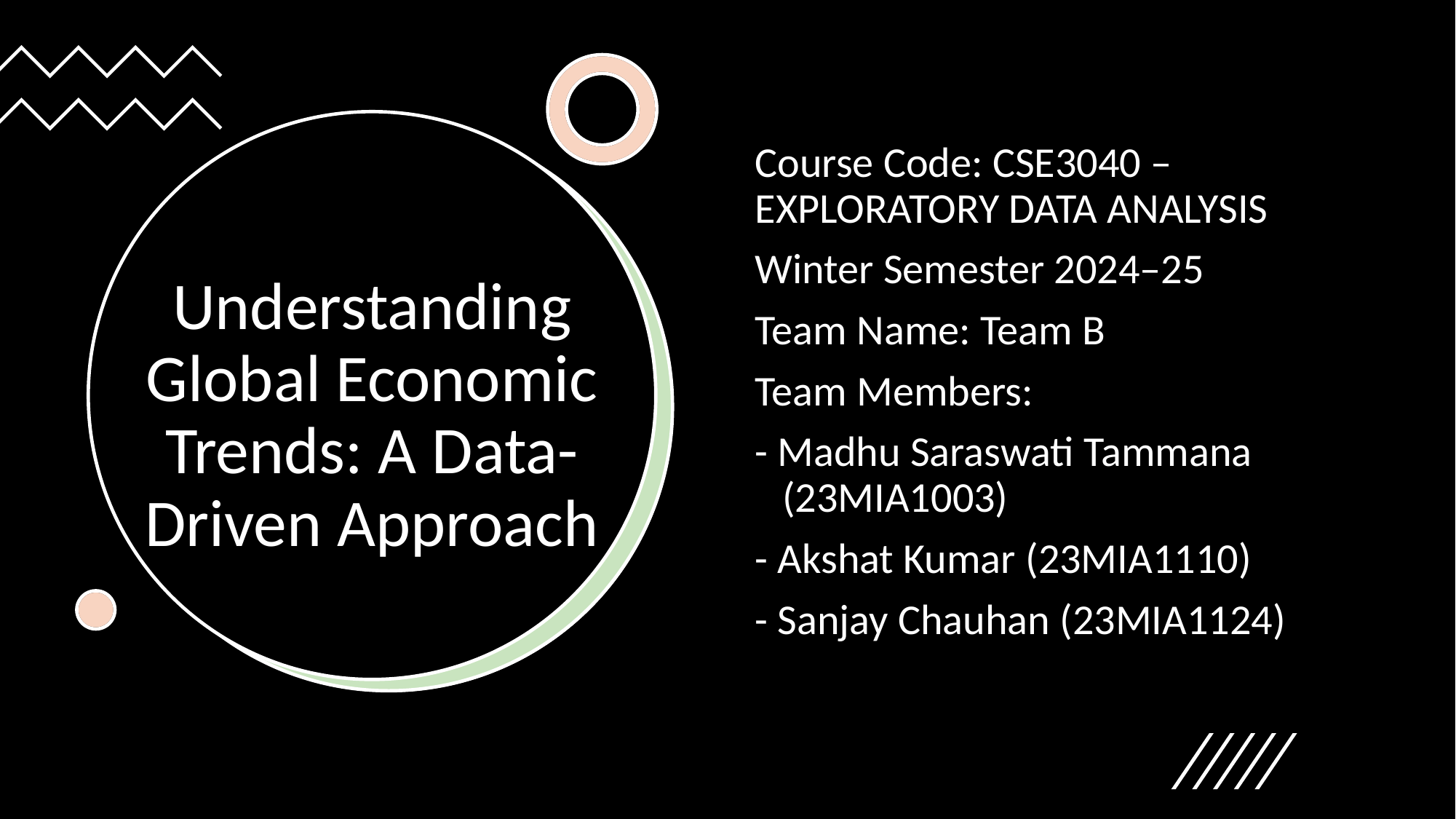

Course Code: CSE3040 – EXPLORATORY DATA ANALYSIS
Winter Semester 2024–25
Team Name: Team B
Team Members:
- Madhu Saraswati Tammana (23MIA1003)
- Akshat Kumar (23MIA1110)
- Sanjay Chauhan (23MIA1124)

# Understanding Global Economic Trends: A Data-Driven Approach